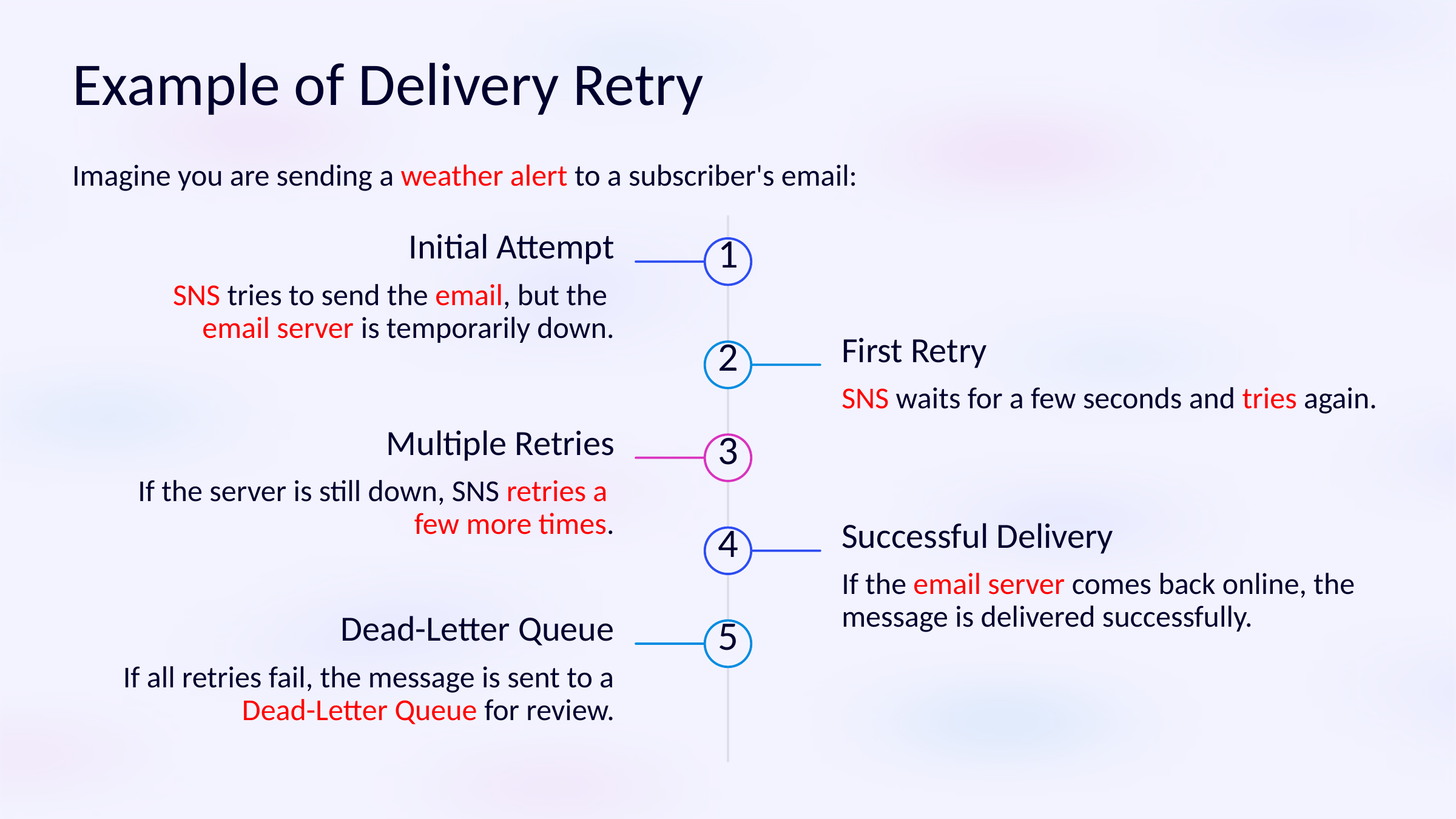

Example of Delivery Retry
Imagine you are sending a weather alert to a subscriber's email:

Initial Attempt

1

SNS tries to send the email, but the
email server is temporarily down.
First Retry

2

SNS waits for a few seconds and tries again.
Multiple Retries

3

If the server is still down, SNS retries a
few more times.
Successful Delivery

4

If the email server comes back online, the message is delivered successfully.
Dead-Letter Queue

5

If all retries fail, the message is sent to a Dead-Letter Queue for review.